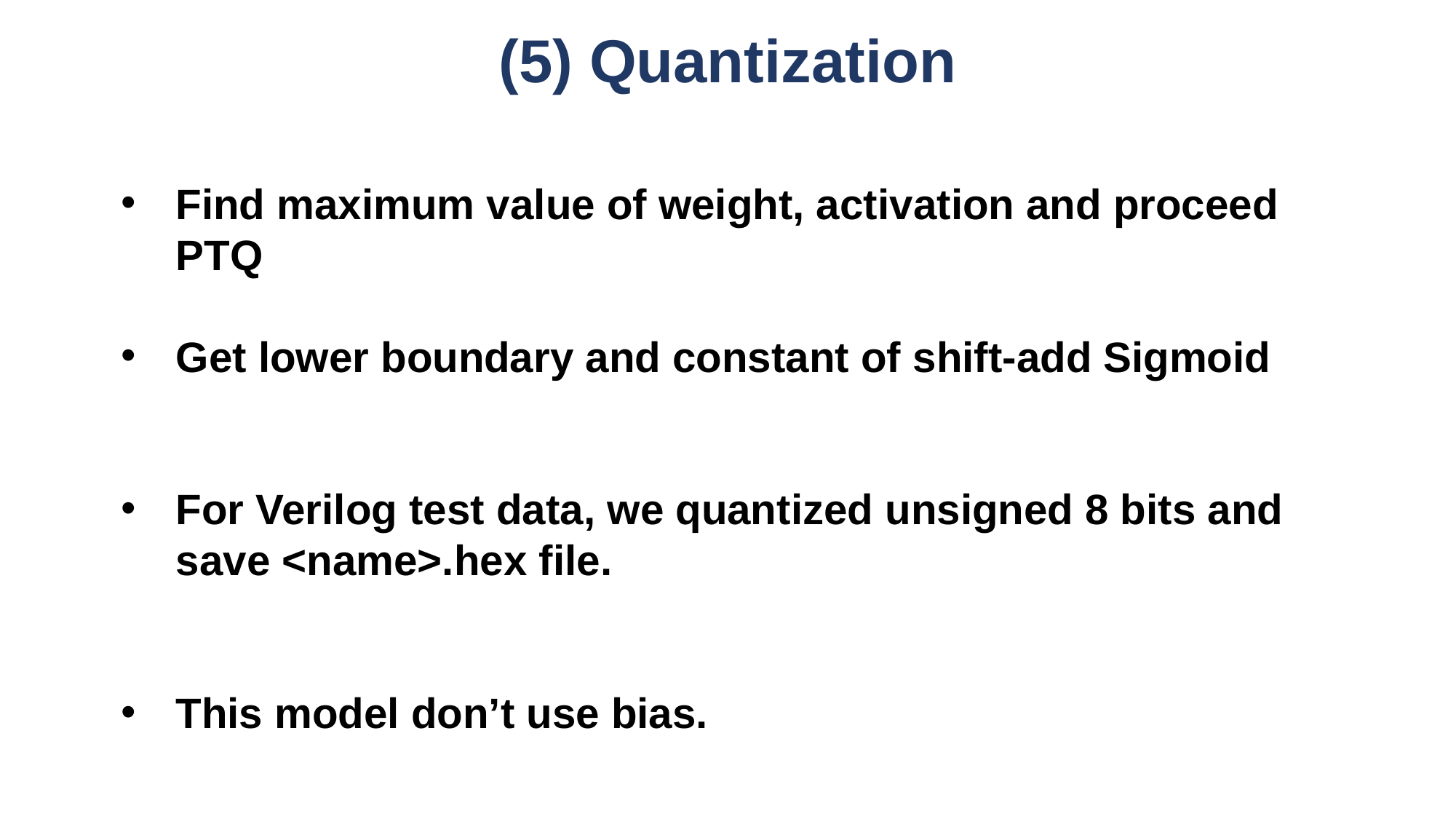

# (5) Quantization
Find maximum value of weight, activation and proceed PTQ

Get lower boundary and constant of shift-add Sigmoid

For Verilog test data, we quantized unsigned 8 bits and save <name>.hex file.

This model don’t use bias.